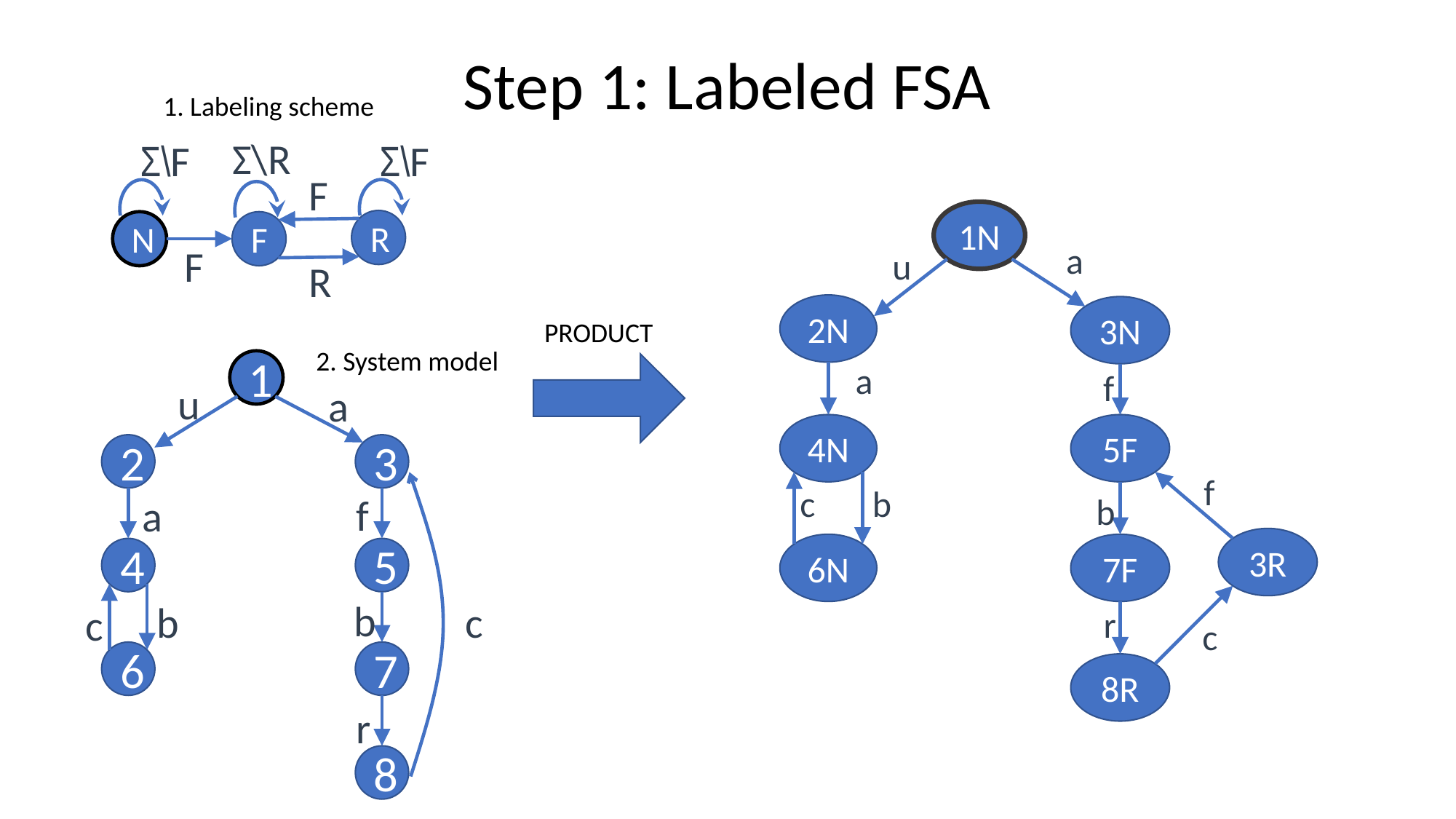

# Step 1: Labeled FSA
1. Labeling scheme
Σ\R
Σ\F
Σ\F
F

1N
a
u
2N
3N
a
f
4N
5F
f
b
c
b

3R
6N
7F
r
c
8R
R
N
F
F
R
PRODUCT
2. System model
1
u
a
2
3
f
a
4
5
b
c
b
c

6
7
r
8